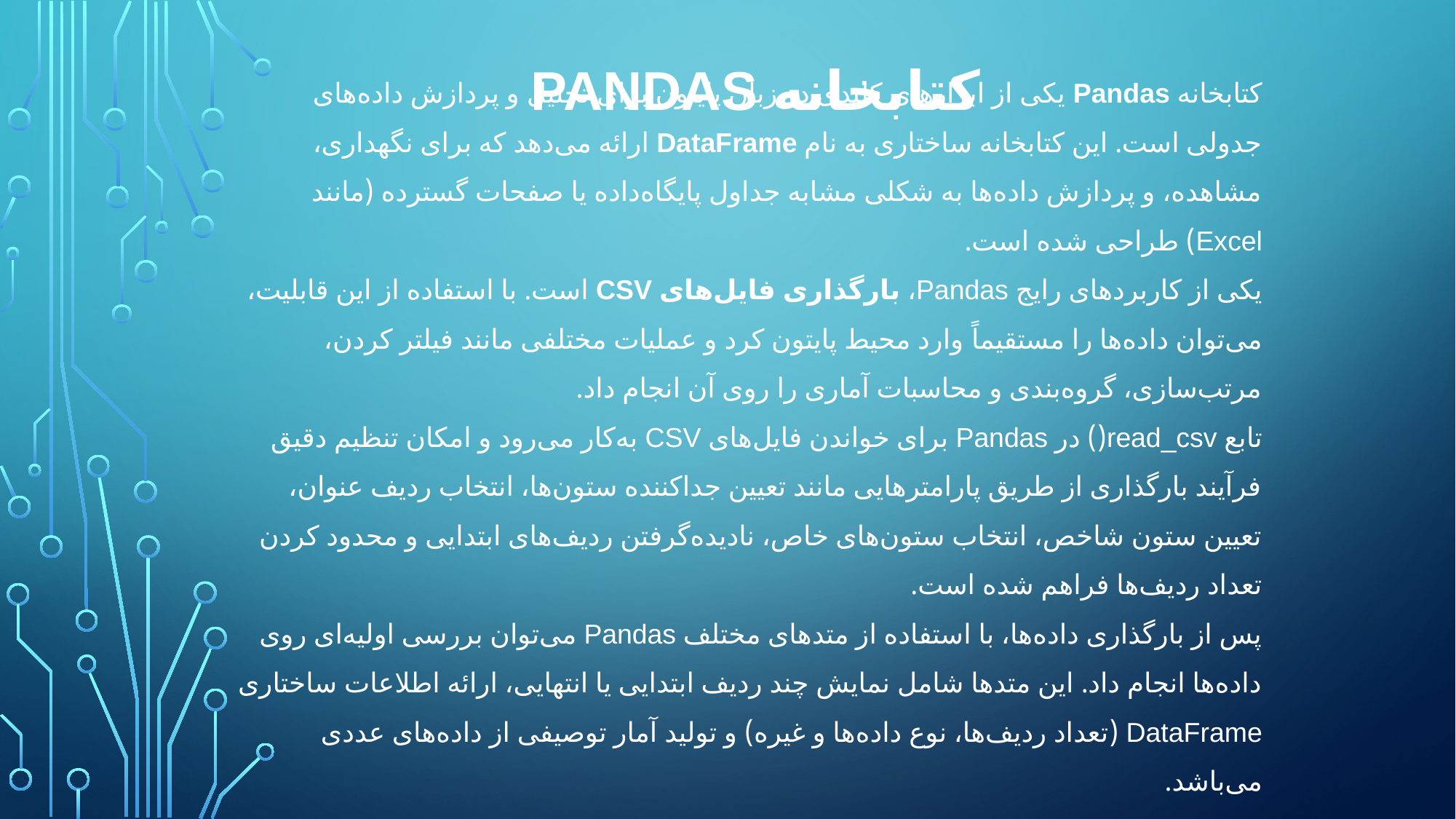

# کتابخانه pandas
کتابخانه Pandas یکی از ابزارهای کلیدی در زبان پایتون برای تحلیل و پردازش داده‌های جدولی است. این کتابخانه ساختاری به نام DataFrame ارائه می‌دهد که برای نگهداری، مشاهده، و پردازش داده‌ها به شکلی مشابه جداول پایگاه‌داده یا صفحات گسترده (مانند Excel) طراحی شده است.
یکی از کاربردهای رایج Pandas، بارگذاری فایل‌های CSV است. با استفاده از این قابلیت، می‌توان داده‌ها را مستقیماً وارد محیط پایتون کرد و عملیات مختلفی مانند فیلتر کردن، مرتب‌سازی، گروه‌بندی و محاسبات آماری را روی آن انجام داد.
تابع read_csv() در Pandas برای خواندن فایل‌های CSV به‌کار می‌رود و امکان تنظیم دقیق فرآیند بارگذاری از طریق پارامترهایی مانند تعیین جداکننده ستون‌ها، انتخاب ردیف عنوان، تعیین ستون شاخص، انتخاب ستون‌های خاص، نادیده‌گرفتن ردیف‌های ابتدایی و محدود کردن تعداد ردیف‌ها فراهم شده است.
پس از بارگذاری داده‌ها، با استفاده از متدهای مختلف Pandas می‌توان بررسی اولیه‌ای روی داده‌ها انجام داد. این متدها شامل نمایش چند ردیف ابتدایی یا انتهایی، ارائه اطلاعات ساختاری DataFrame (تعداد ردیف‌ها، نوع داده‌ها و غیره) و تولید آمار توصیفی از داده‌های عددی می‌باشد.